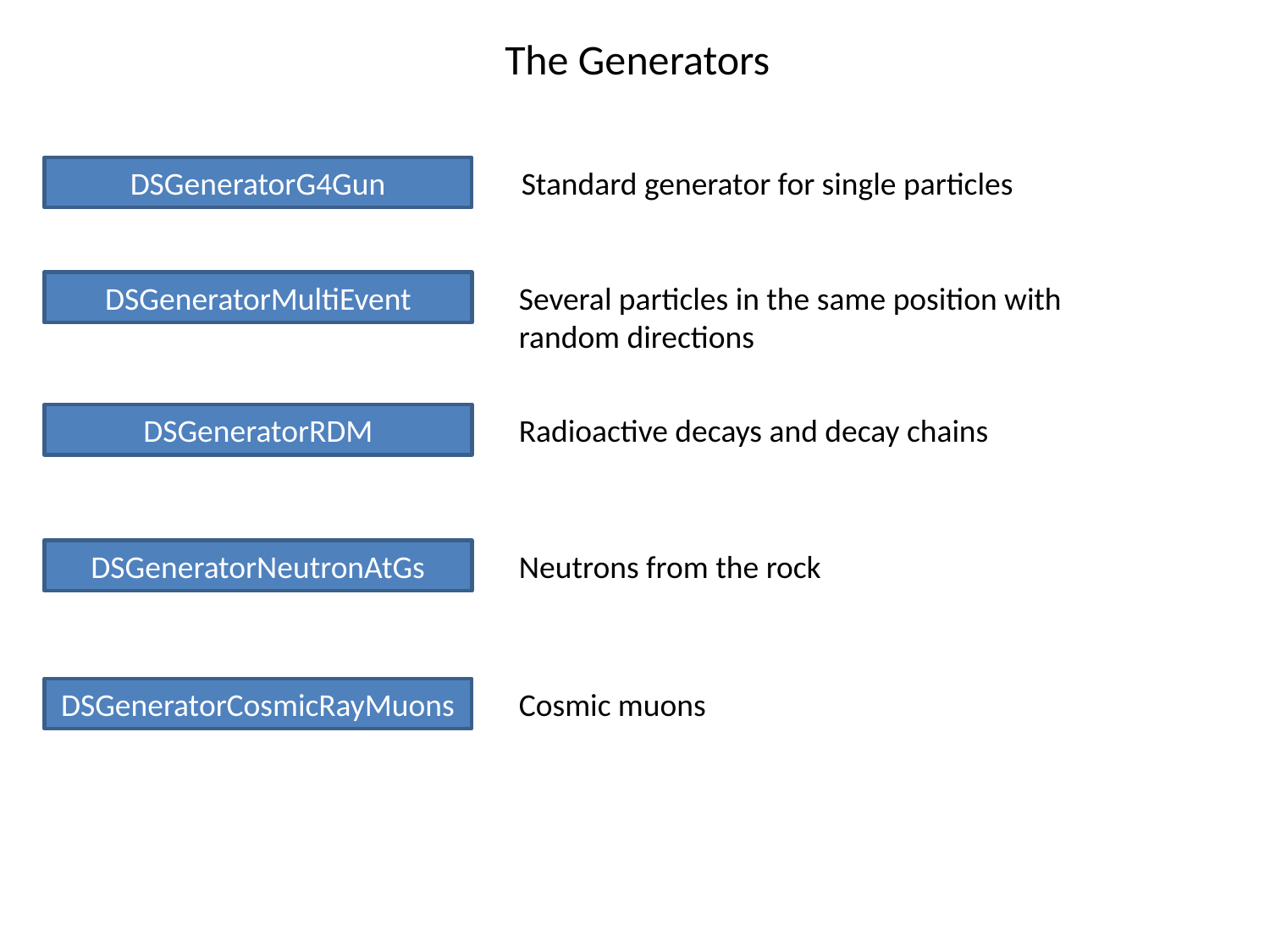

The Generators
DSGeneratorG4Gun
Standard generator for single particles
DSGeneratorMultiEvent
Several particles in the same position with random directions
DSGeneratorRDM
Radioactive decays and decay chains
DSGeneratorNeutronAtGs
Neutrons from the rock
DSGeneratorCosmicRayMuons
Cosmic muons